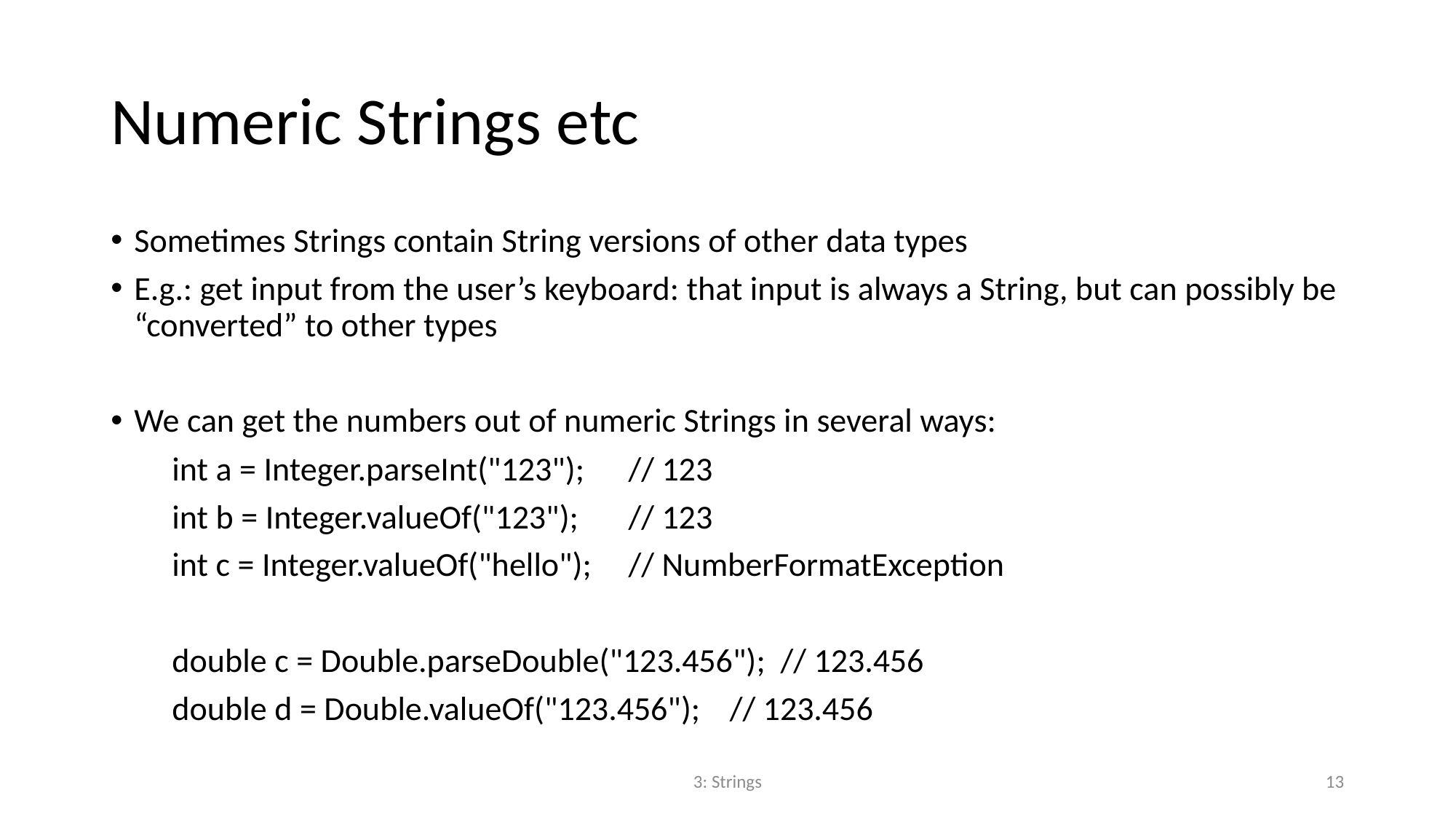

# Numeric Strings etc
Sometimes Strings contain String versions of other data types
E.g.: get input from the user’s keyboard: that input is always a String, but can possibly be “converted” to other types

We can get the numbers out of numeric Strings in several ways:
        int a = Integer.parseInt("123");		// 123
        int b = Integer.valueOf("123"); 		// 123
        int c = Integer.valueOf("hello");		// NumberFormatException

        double c = Double.parseDouble("123.456");  // 123.456
        double d = Double.valueOf("123.456"); 	  // 123.456

3: Strings
13